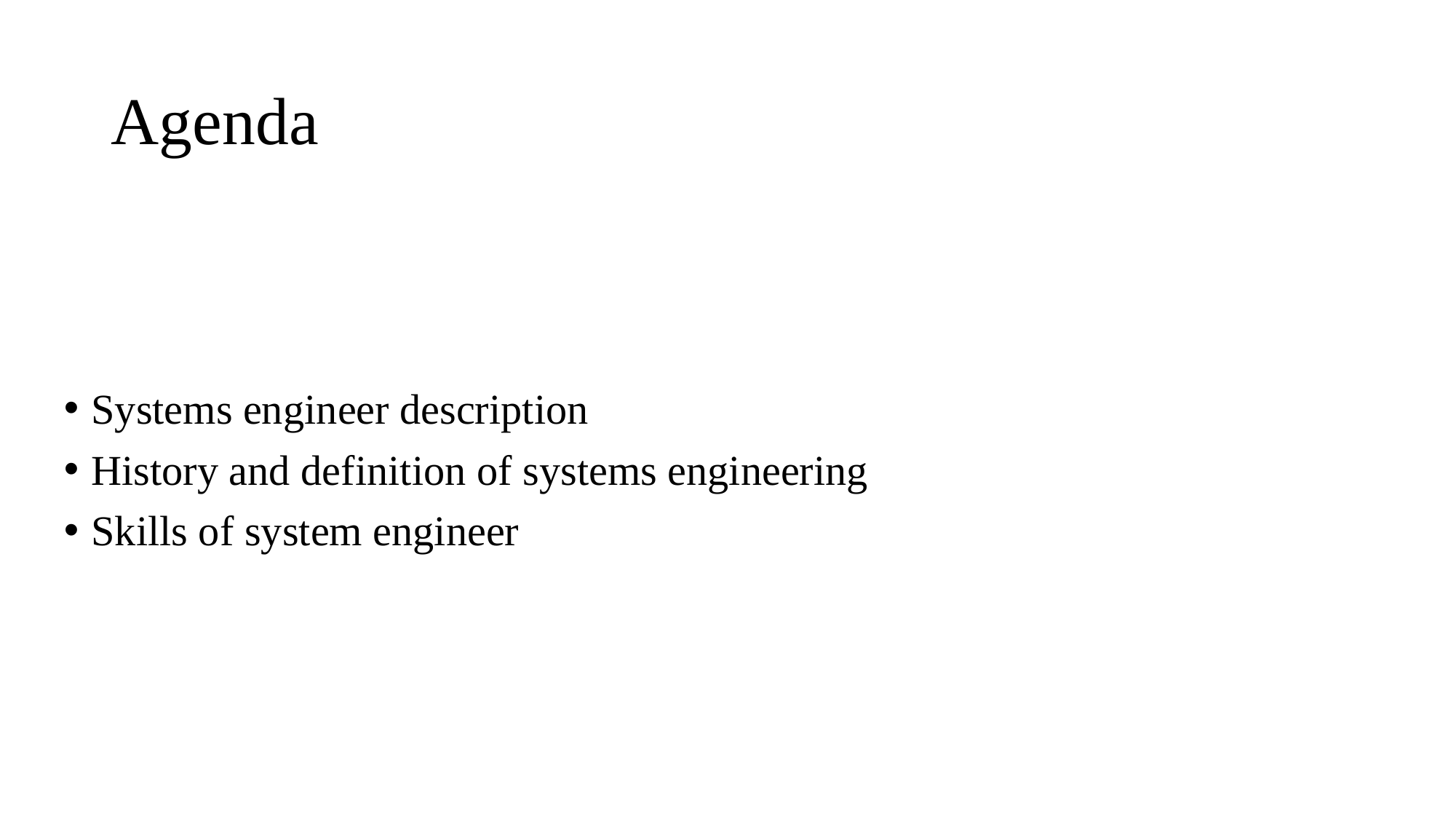

# Agenda
Systems engineer description
History and definition of systems engineering
Skills of system engineer